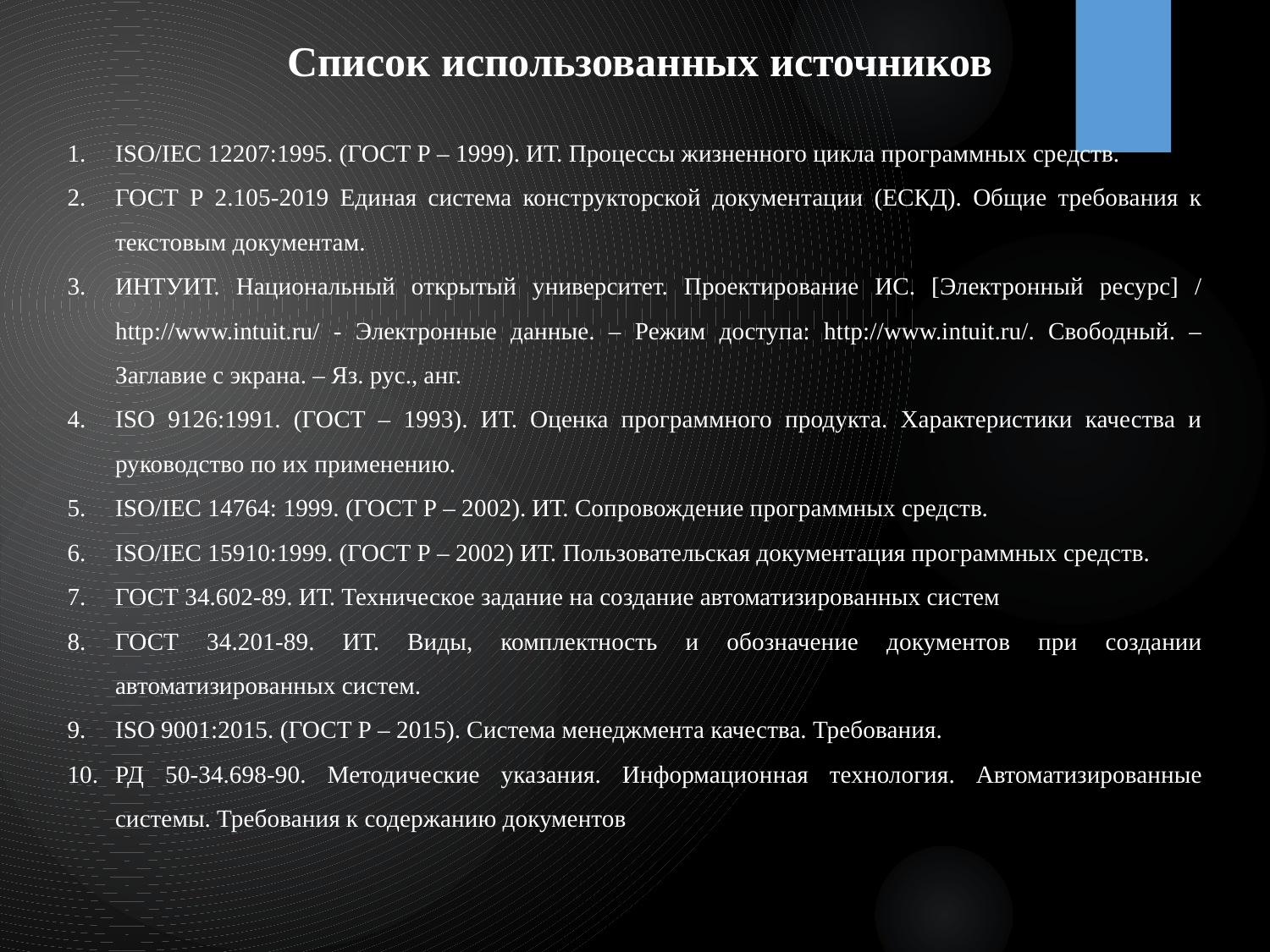

Список использованных источников

ISO/IEC 12207:1995. (ГОСТ Р – 1999). ИТ. Процессы жизненного цикла программных средств.
ГОСТ Р 2.105-2019 Единая система конструкторской документации (ЕСКД). Общие требования к текстовым документам.
ИНТУИТ. Национальный открытый университет. Проектирование ИС. [Электронный ресурс] / http://www.intuit.ru/ - Электронные данные. – Режим доступа: http://www.intuit.ru/. Свободный. – Заглавие с экрана. – Яз. рус., анг.
ISO 9126:1991. (ГОСТ – 1993). ИТ. Оценка программного продукта. Характеристики качества и руководство по их применению.
ISO/IEC 14764: 1999. (ГОСТ Р – 2002). ИТ. Сопровождение программных средств.
ISO/IEC 15910:1999. (ГОСТ Р – 2002) ИТ. Пользовательская документация программных средств.
ГОСТ 34.602-89. ИТ. Техническое задание на создание автоматизированных систем
ГОСТ 34.201-89. ИТ. Виды, комплектность и обозначение документов при создании автоматизированных систем.
ISO 9001:2015. (ГОСТ Р – 2015). Система менеджмента качества. Требования.
РД 50-34.698-90. Методические указания. Информационная технология. Автоматизированные системы. Требования к содержанию документов